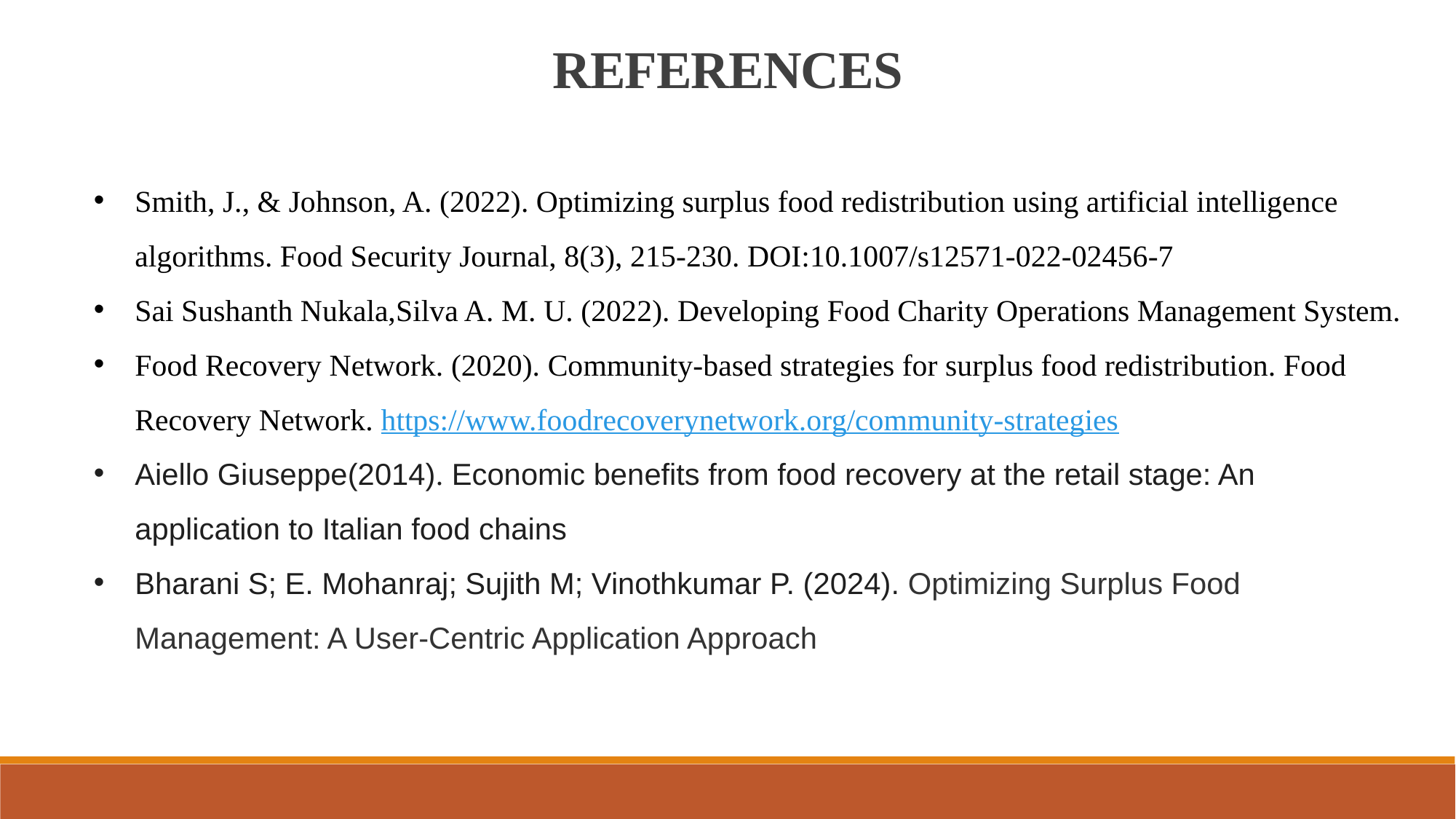

REFERENCES
Smith, J., & Johnson, A. (2022). Optimizing surplus food redistribution using artificial intelligence algorithms. Food Security Journal, 8(3), 215-230. DOI:10.1007/s12571-022-02456-7
Sai Sushanth Nukala,Silva A. M. U. (2022). Developing Food Charity Operations Management System.
Food Recovery Network. (2020). Community-based strategies for surplus food redistribution. Food Recovery Network. https://www.foodrecoverynetwork.org/community-strategies
Aiello Giuseppe(2014). Economic benefits from food recovery at the retail stage: An application to Italian food chains
Bharani S; E. Mohanraj; Sujith M; Vinothkumar P. (2024). Optimizing Surplus Food Management: A User-Centric Application Approach